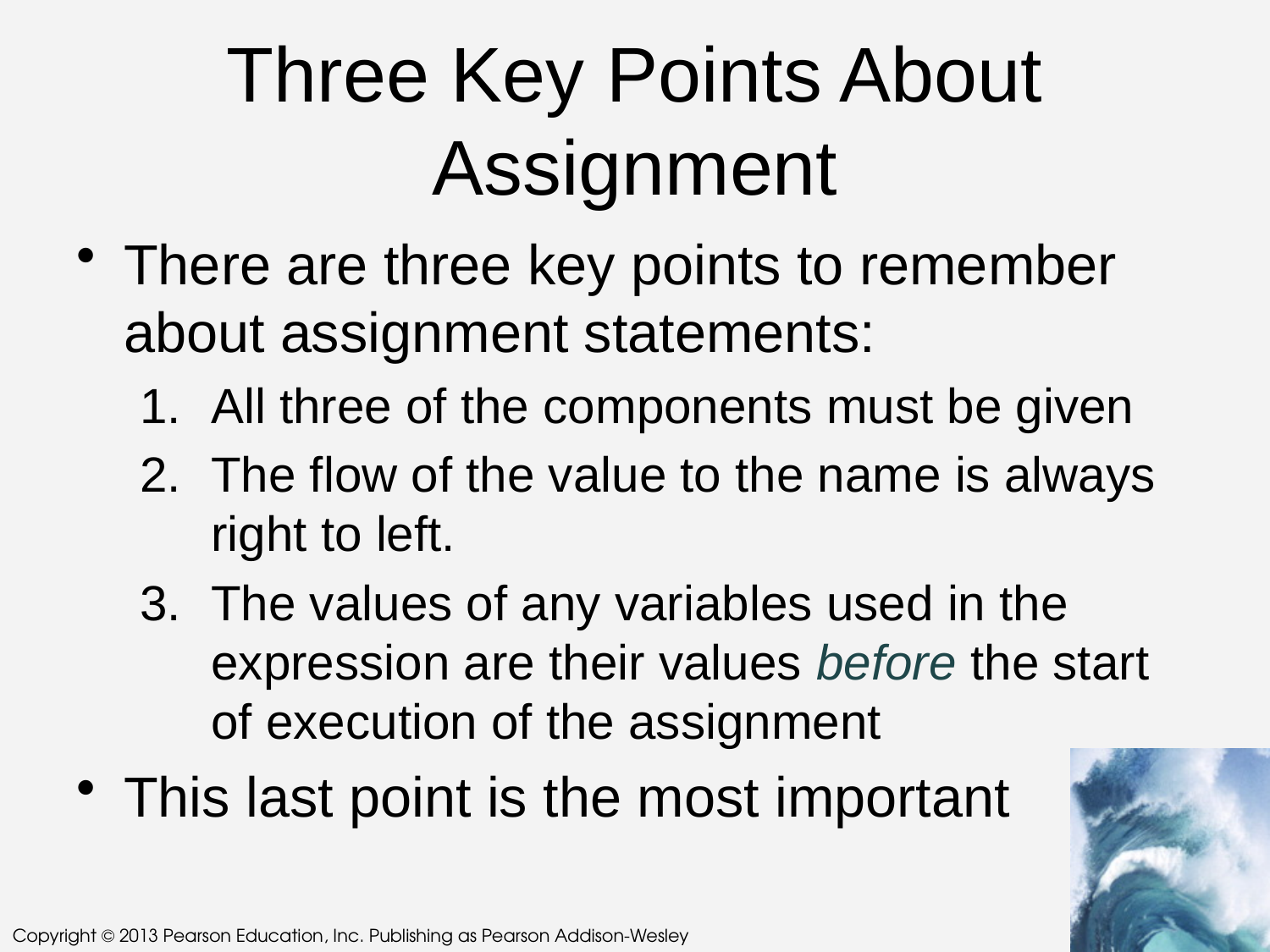

# Three Key Points About Assignment
There are three key points to remember about assignment statements:
All three of the components must be given
The flow of the value to the name is always right to left.
The values of any variables used in the expression are their values before the start of execution of the assignment
This last point is the most important